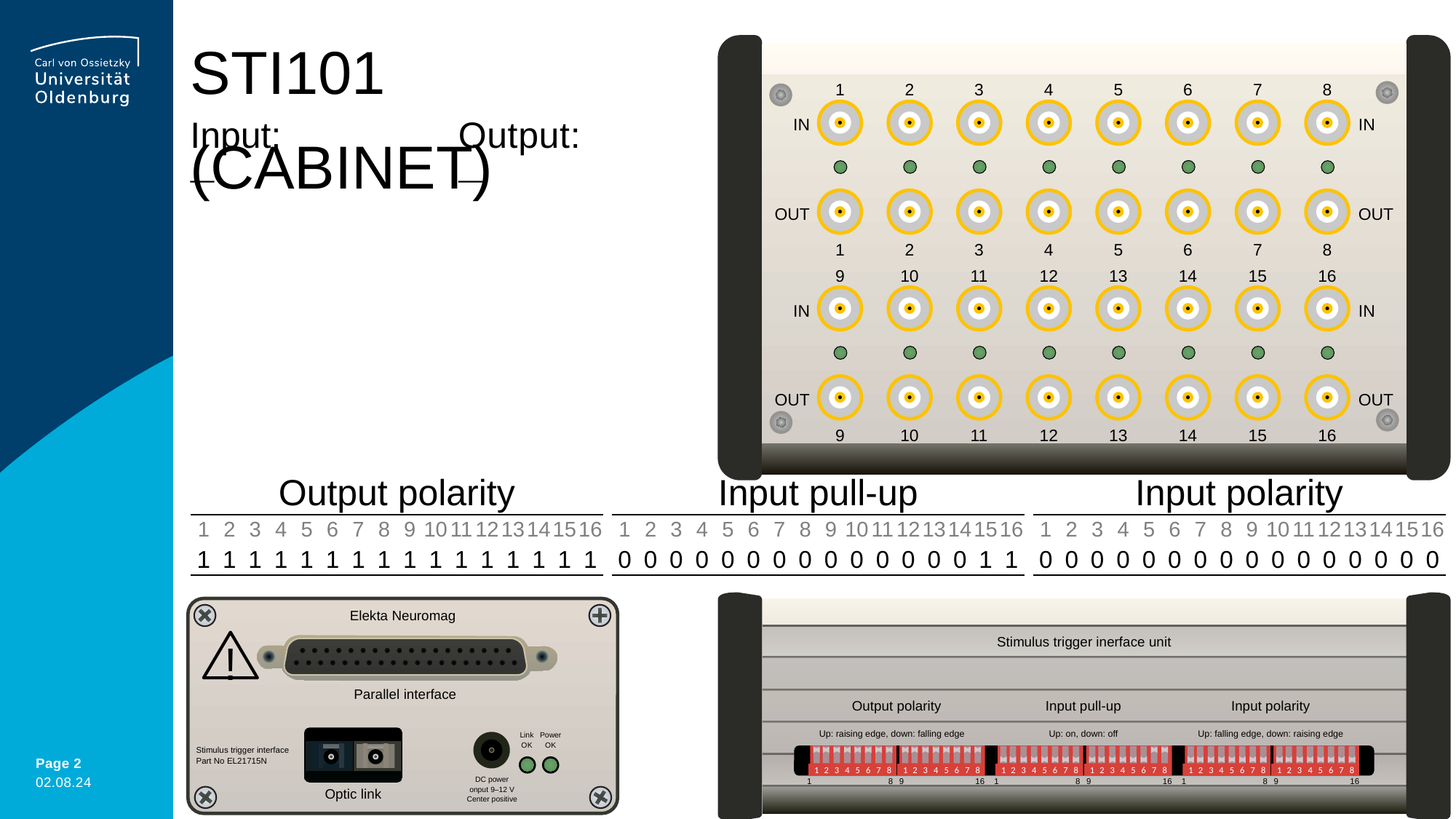

STI101 (cabinet)

1
2
3
4
5
6
7
8

IN
IN

OUT
OUT
1
2
3
4
5
6
7
8

9
10
11
12
13
14
15
16

IN
IN

OUT
OUT

9
10
11
12
13
14
15
16

Input:
—
Output:
—
| Output polarity |  |  |  |  |  |  |  |  |  |  |  |  |  |  |  |  | Input pull-up |  |  |  |  |  |  |  |  |  |  |  |  |  |  |  |  | Input polarity |  |  |  |  |  |  |  |  |  |  |  |  |  |  |  |
| --- | --- | --- | --- | --- | --- | --- | --- | --- | --- | --- | --- | --- | --- | --- | --- | --- | --- | --- | --- | --- | --- | --- | --- | --- | --- | --- | --- | --- | --- | --- | --- | --- | --- | --- | --- | --- | --- | --- | --- | --- | --- | --- | --- | --- | --- | --- | --- | --- | --- |
| 1 | 2 | 3 | 4 | 5 | 6 | 7 | 8 | 9 | 10 | 11 | 12 | 13 | 14 | 15 | 16 |  | 1 | 2 | 3 | 4 | 5 | 6 | 7 | 8 | 9 | 10 | 11 | 12 | 13 | 14 | 15 | 16 |  | 1 | 2 | 3 | 4 | 5 | 6 | 7 | 8 | 9 | 10 | 11 | 12 | 13 | 14 | 15 | 16 |
| 1 | 1 | 1 | 1 | 1 | 1 | 1 | 1 | 1 | 1 | 1 | 1 | 1 | 1 | 1 | 1 |  | 0 | 0 | 0 | 0 | 0 | 0 | 0 | 0 | 0 | 0 | 0 | 0 | 0 | 0 | 1 | 1 |  | 0 | 0 | 0 | 0 | 0 | 0 | 0 | 0 | 0 | 0 | 0 | 0 | 0 | 0 | 0 | 0 |

Stimulus trigger inerface unit

Output polarity
Input pull-up
Input polarity

Up: raising edge, down: falling edge
Up: on, down: off
Up: falling edge, down: raising edge

1
2
3
4
5
6
7
8

1
2
3
4
5
6
7
8

1
2
3
4
5
6
7
8

1
2
3
4
5
6
7
8
1
2
3
4
5
6
7
8
1
2
3
4
5
6
7
8
1
8
9
16
1
8
9
16
1
8
9
16

Elekta Neuromag

!

Parallel interface
Link
OK
Power
OK

Stimulus trigger interface
Part No EL21715N

DC power
onput 9–12 V
Center positive
Optic link